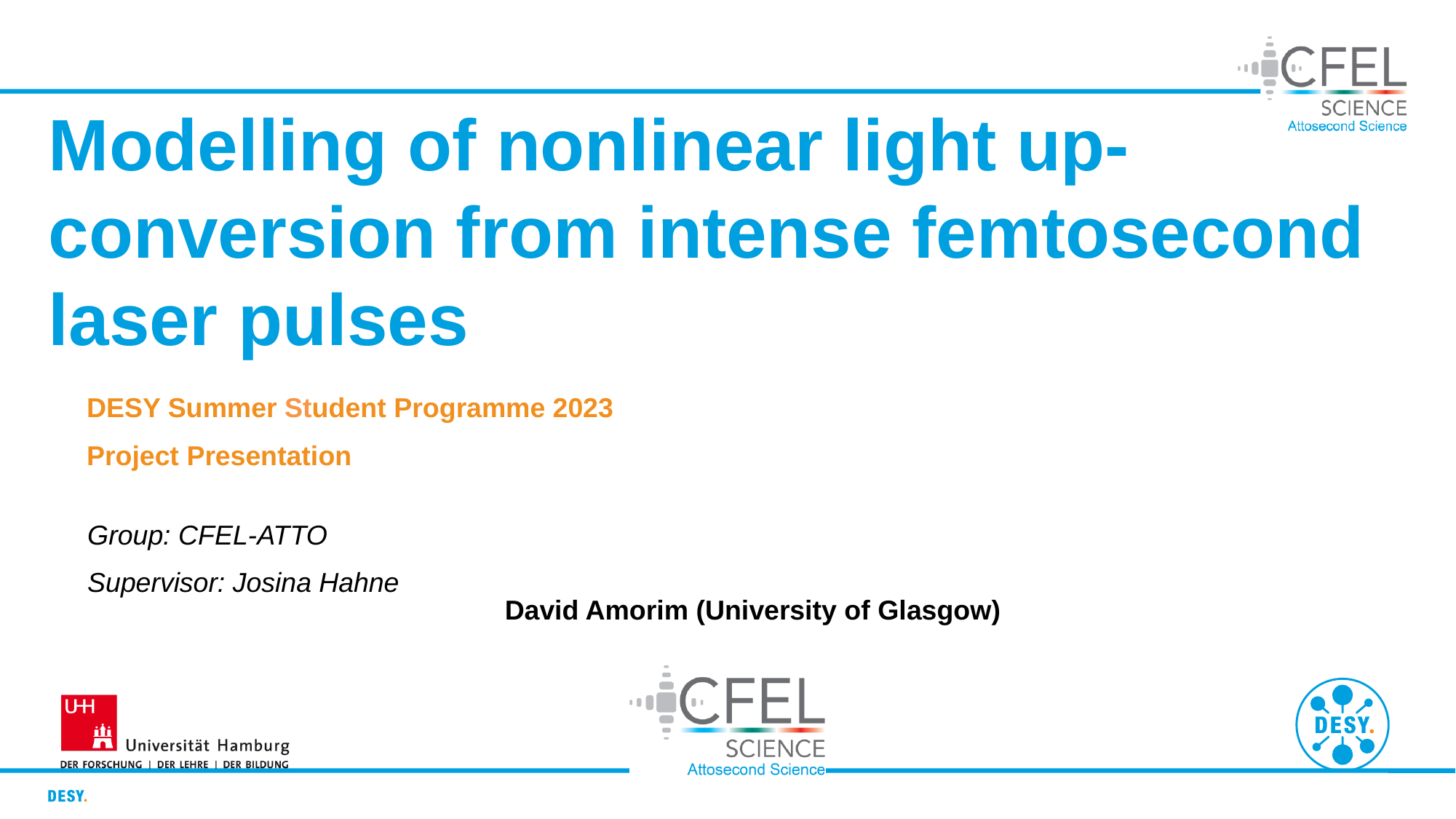

# Modelling of nonlinear light up-conversion from intense femtosecond laser pulses
DESY Summer Student Programme 2023
Project Presentation
Group: CFEL-ATTO
Supervisor: Josina Hahne
David Amorim (University of Glasgow)